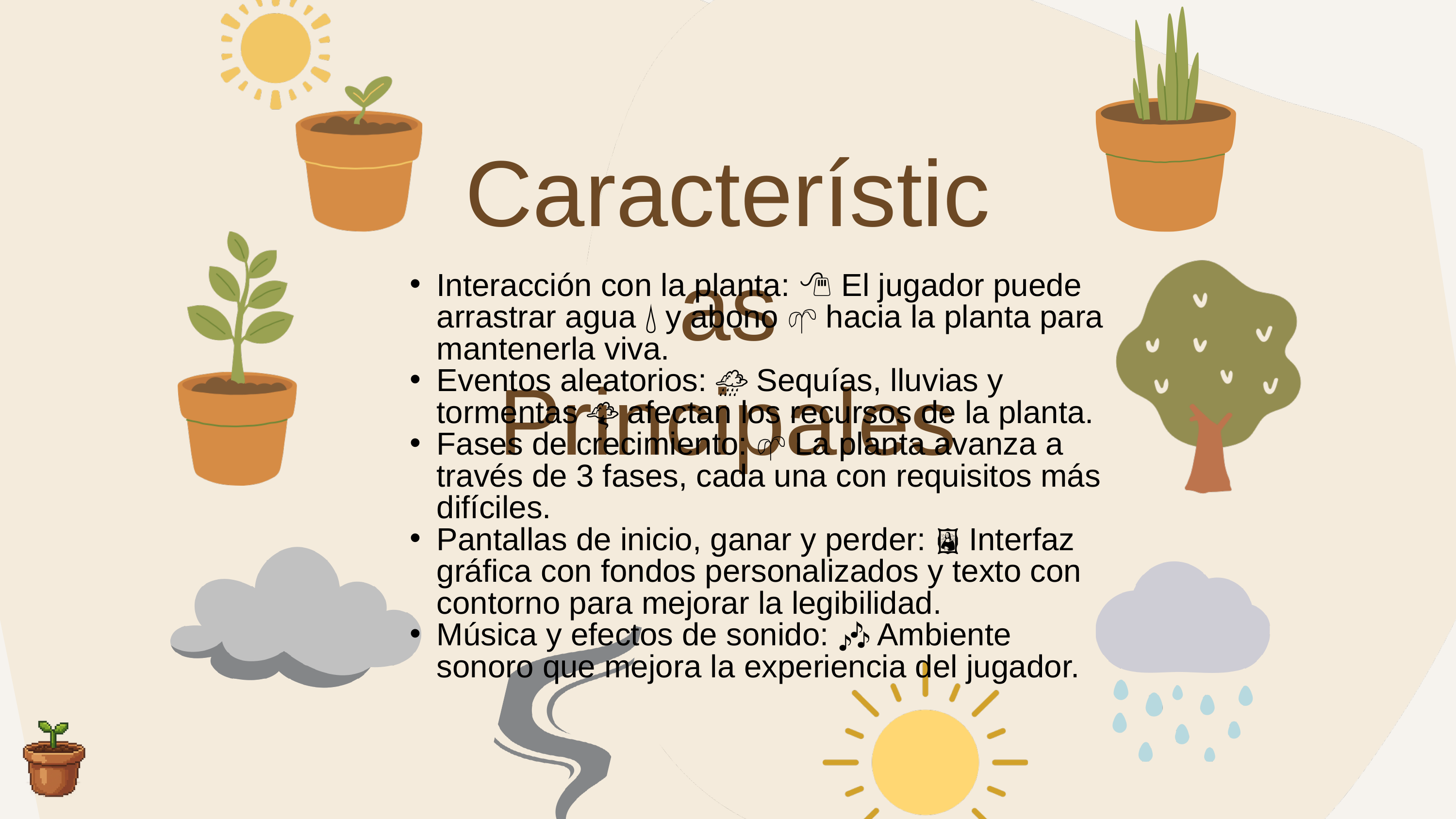

Características Principales

Interacción con la planta: 🖱️ El jugador puede arrastrar agua 💧 y abono 🌱 hacia la planta para mantenerla viva.
Eventos aleatorios: 🌧️ Sequías, lluvias y tormentas 🌪️ afectan los recursos de la planta.
Fases de crecimiento: 🌱 La planta avanza a través de 3 fases, cada una con requisitos más difíciles.
Pantallas de inicio, ganar y perder: 🖼️ Interfaz gráfica con fondos personalizados y texto con contorno para mejorar la legibilidad.
Música y efectos de sonido: 🎶 Ambiente sonoro que mejora la experiencia del jugador.